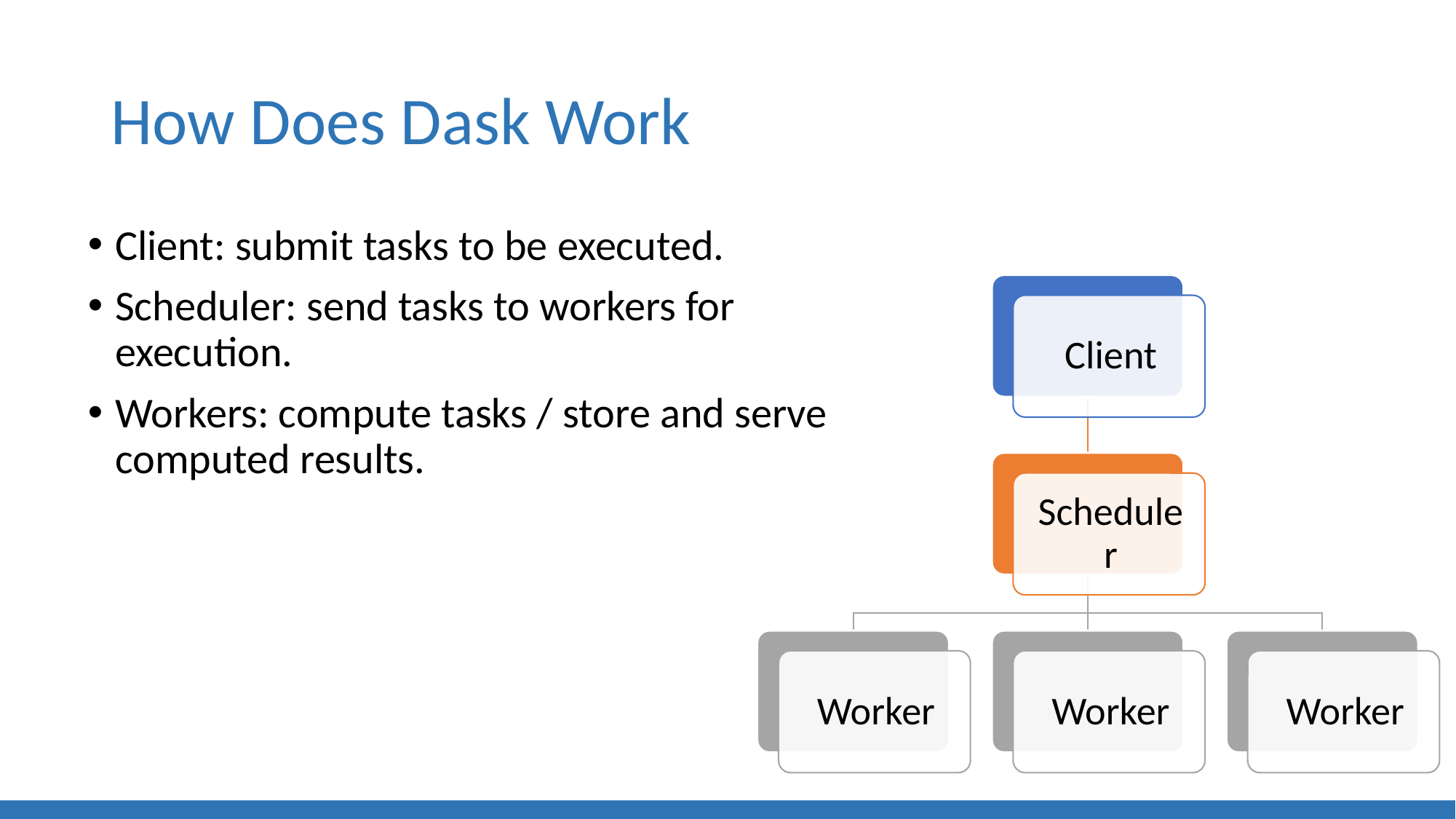

# How Does Dask Work
Client: submit tasks to be executed.
Scheduler: send tasks to workers for execution.
Workers: compute tasks / store and serve computed results.

Client
Scheduler
Worker
Worker
Worker